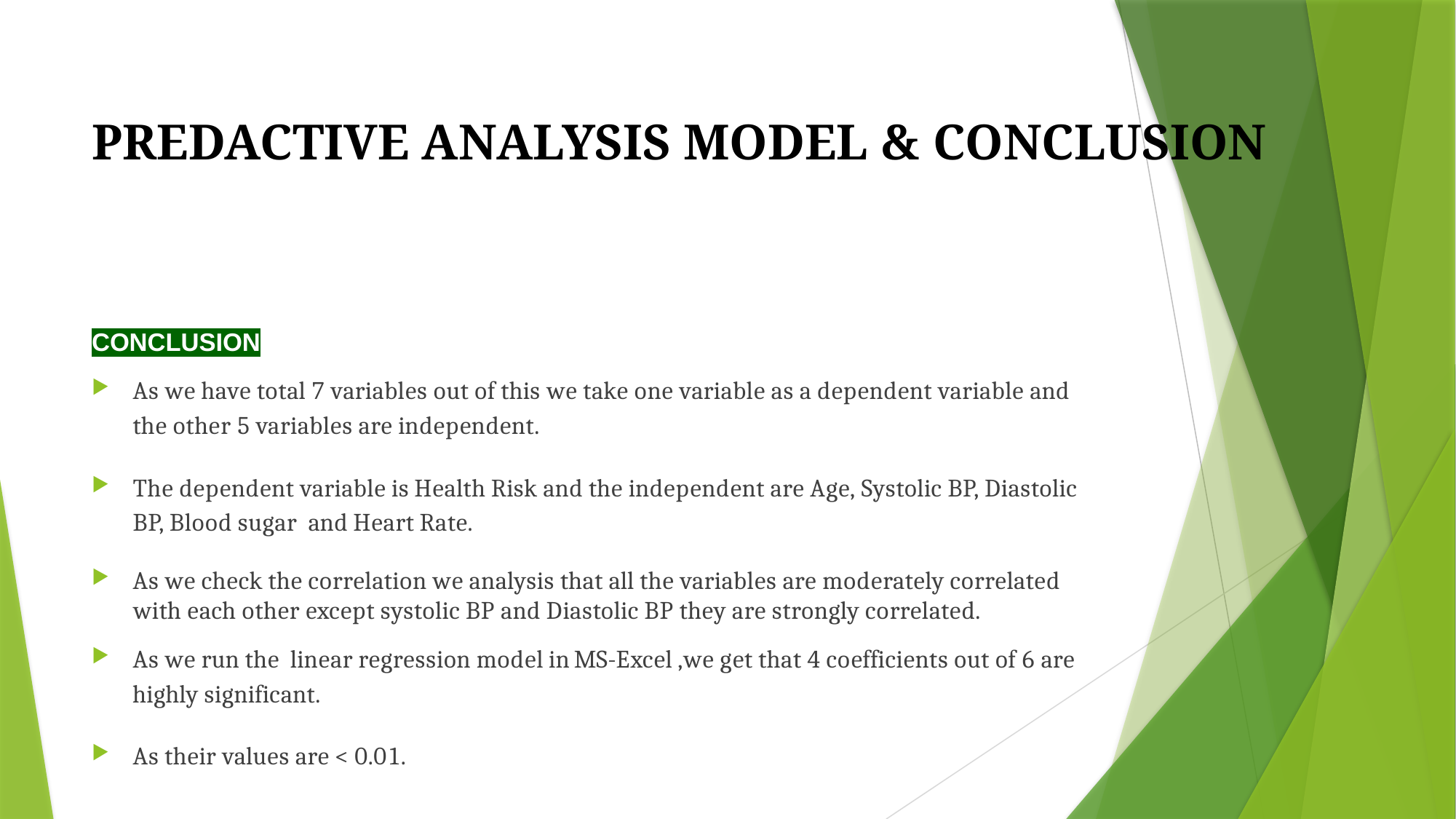

# PREDACTIVE ANALYSIS MODEL & CONCLUSION

CONCLUSION
As we have total 7 variables out of this we take one variable as a dependent variable and the other 5 variables are independent.
The dependent variable is Health Risk and the independent are Age, Systolic BP, Diastolic BP, Blood sugar  and Heart Rate.
As we check the correlation we analysis that all the variables are moderately correlated with each other except systolic BP and Diastolic BP they are strongly correlated.
As we run the  linear regression model in MS-Excel ,we get that 4 coefficients out of 6 are highly significant.
As their values are < 0.01.